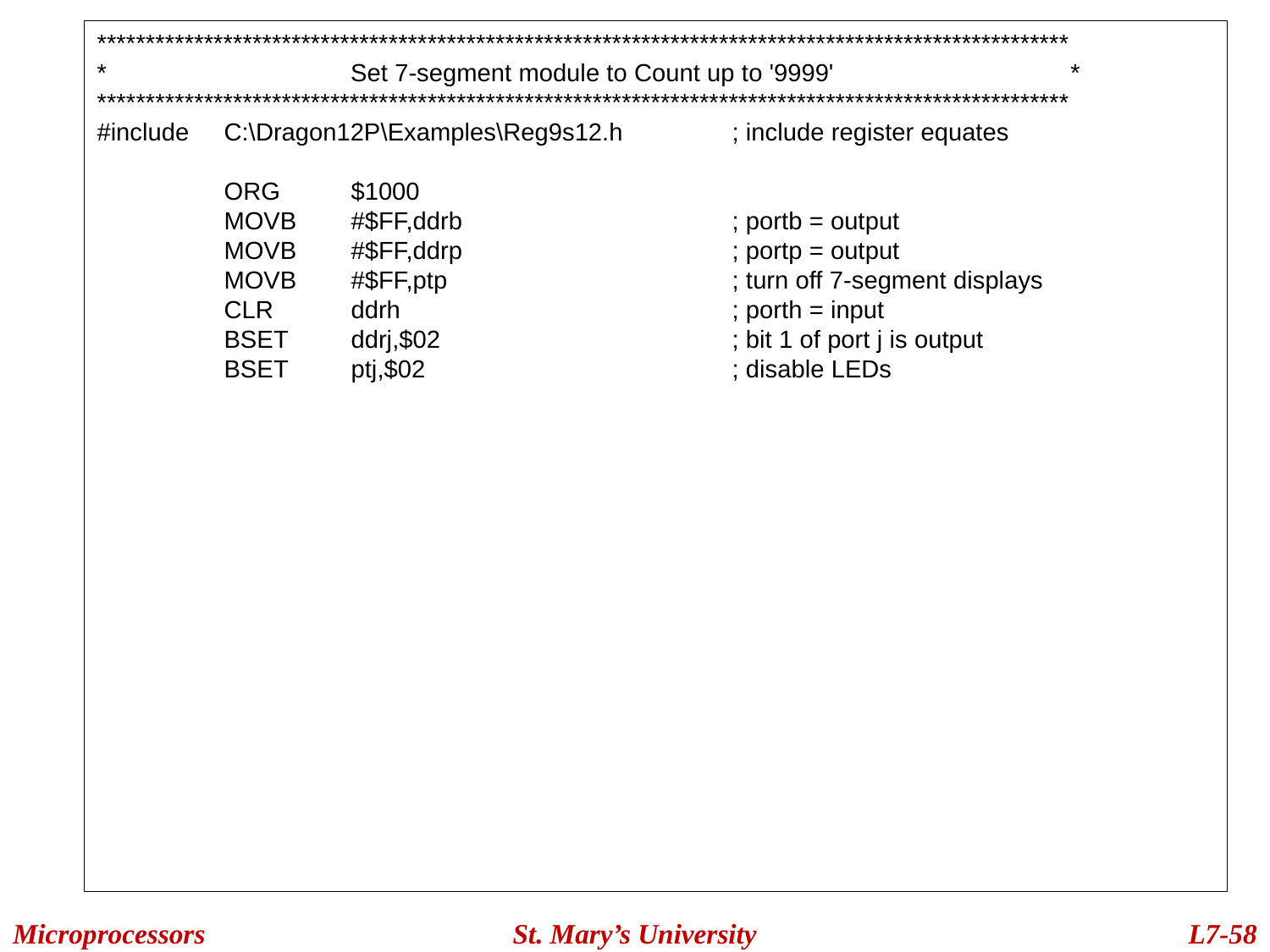

****************************************************************************************************
*                                   Set 7-segment module to Count up to '9999'                                  *
****************************************************************************************************
#include	C:\Dragon12P\Examples\Reg9s12.h 	; include register equates

        	ORG  	$1000
	MOVB  	#$FF,ddrb             		; portb = output
        	MOVB   	#$FF,ddrp             		; portp = output
        	MOVB  	#$FF,ptp                		; turn off 7-segment displays
        	CLR   	ddrh                 		; porth = input
        	BSET    	ddrj,$02                		; bit 1 of port j is output
        	BSET    	ptj,$02                 		; disable LEDs

Microprocessors
St. Mary’s University
L7-58